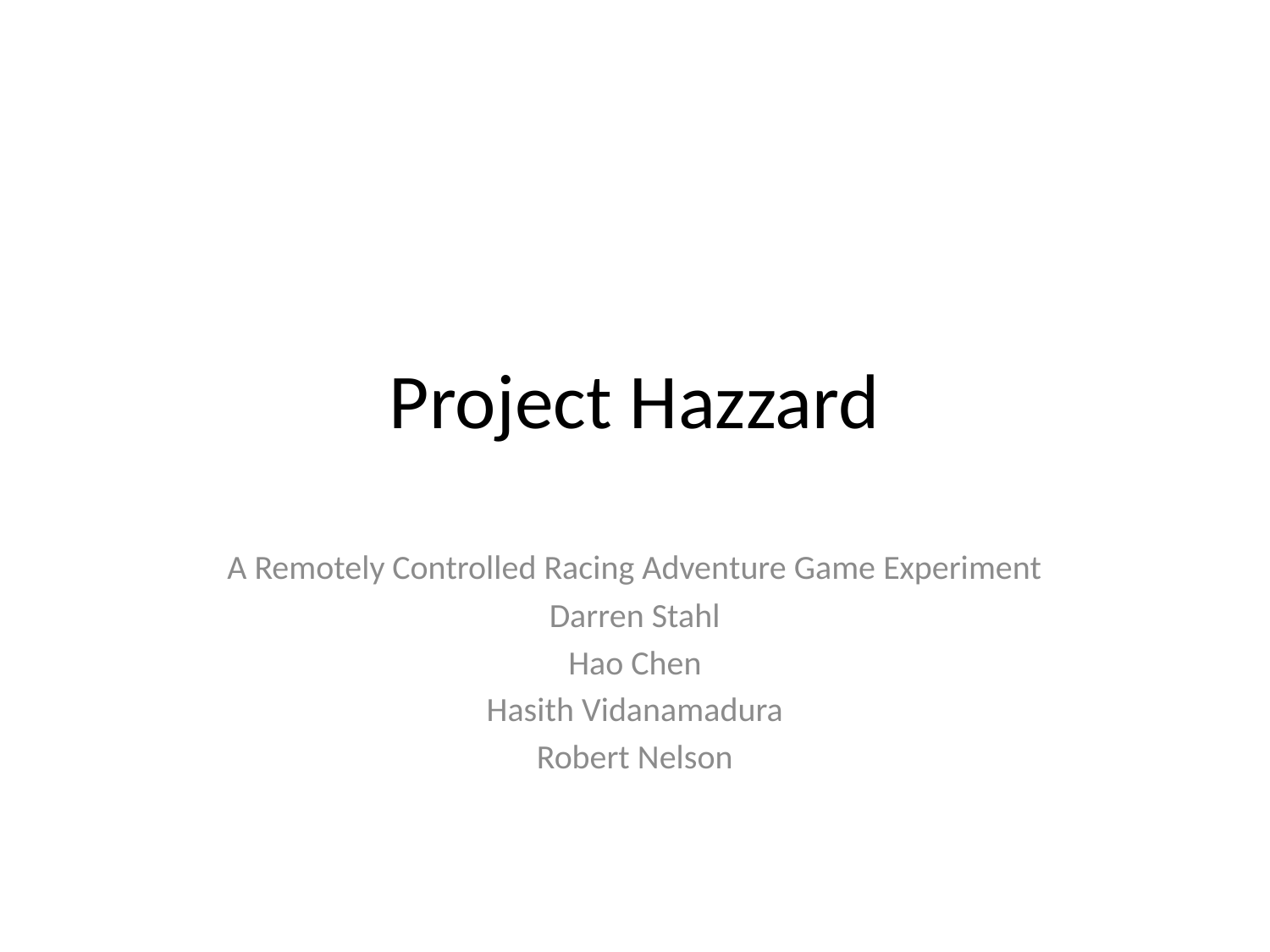

# Project Hazzard
A Remotely Controlled Racing Adventure Game Experiment
Darren Stahl
Hao Chen
Hasith Vidanamadura
Robert Nelson